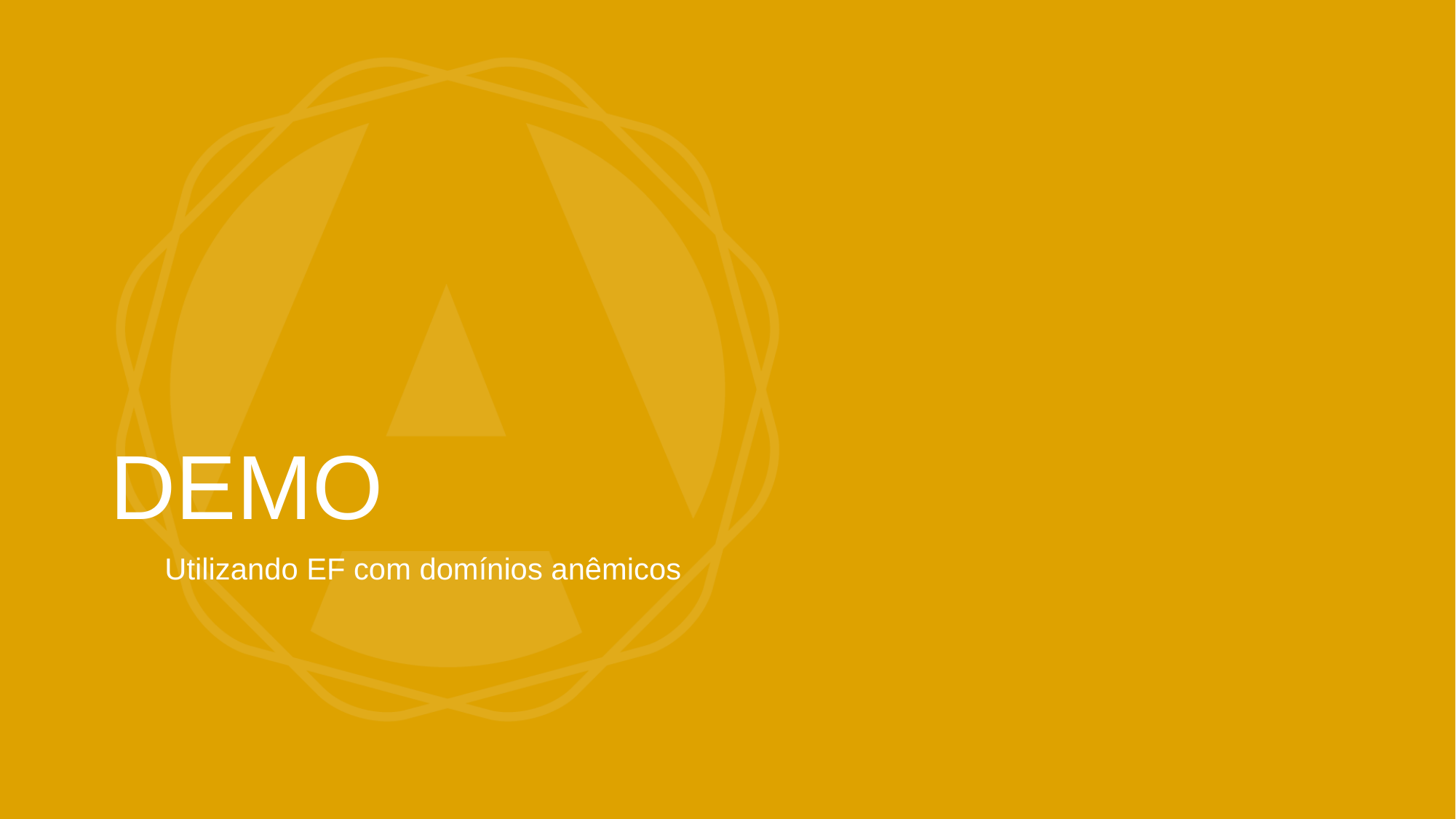

# DEMO
Utilizando EF com domínios anêmicos